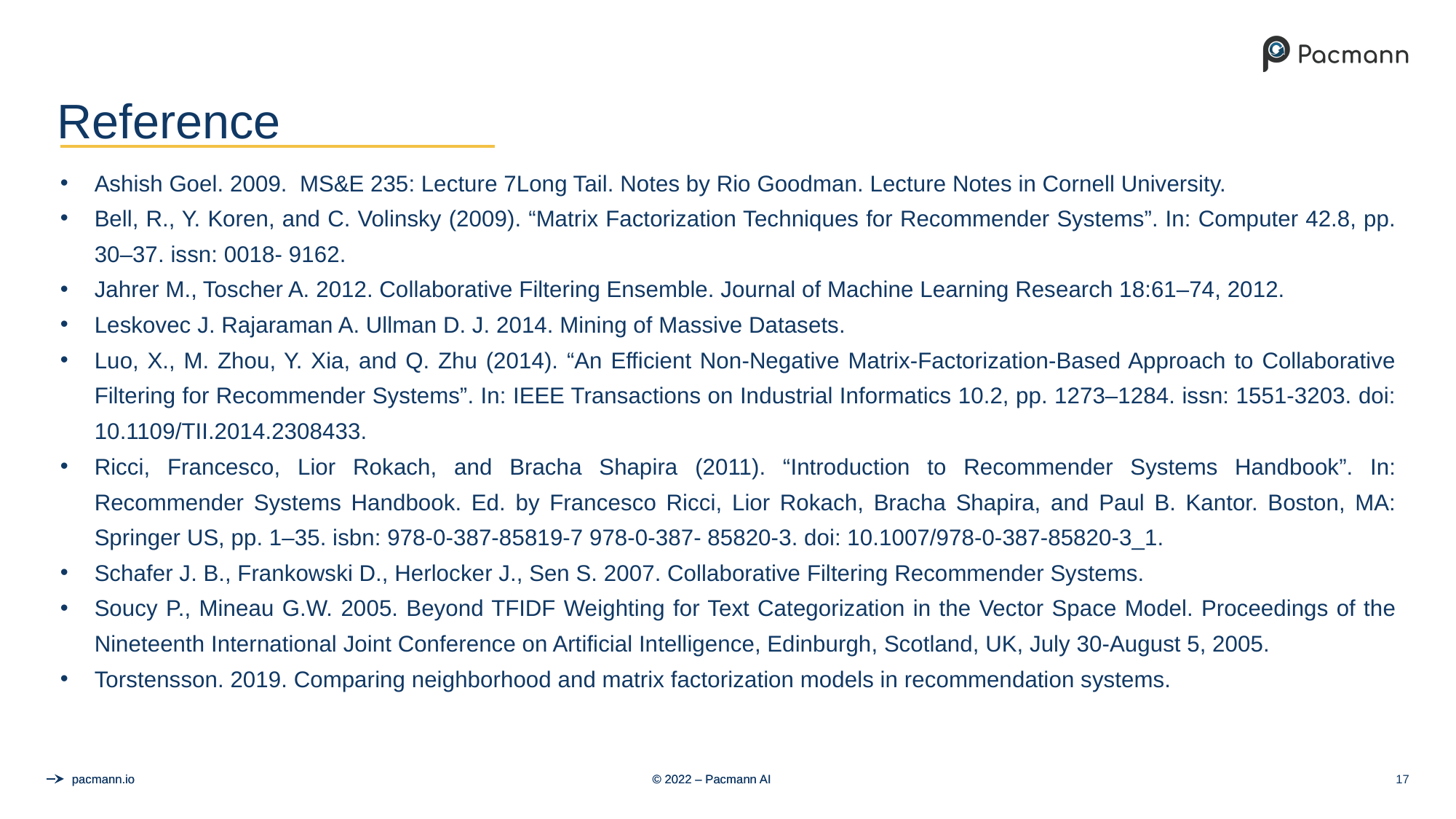

# Reference
Ashish Goel. 2009.  MS&E 235: Lecture 7Long Tail. Notes by Rio Goodman. Lecture Notes in Cornell University.
Bell, R., Y. Koren, and C. Volinsky (2009). “Matrix Factorization Techniques for Recommender Systems”. In: Computer 42.8, pp. 30–37. issn: 0018- 9162.
Jahrer M., Toscher A. 2012. Collaborative Filtering Ensemble. Journal of Machine Learning Research 18:61–74, 2012.
Leskovec J. Rajaraman A. Ullman D. J. 2014. Mining of Massive Datasets.
Luo, X., M. Zhou, Y. Xia, and Q. Zhu (2014). “An Efficient Non-Negative Matrix-Factorization-Based Approach to Collaborative Filtering for Recommender Systems”. In: IEEE Transactions on Industrial Informatics 10.2, pp. 1273–1284. issn: 1551-3203. doi: 10.1109/TII.2014.2308433.
Ricci, Francesco, Lior Rokach, and Bracha Shapira (2011). “Introduction to Recommender Systems Handbook”. In: Recommender Systems Handbook. Ed. by Francesco Ricci, Lior Rokach, Bracha Shapira, and Paul B. Kantor. Boston, MA: Springer US, pp. 1–35. isbn: 978-0-387-85819-7 978-0-387- 85820-3. doi: 10.1007/978-0-387-85820-3_1.
Schafer J. B., Frankowski D., Herlocker J., Sen S. 2007. Collaborative Filtering Recommender Systems.
Soucy P., Mineau G.W. 2005. Beyond TFIDF Weighting for Text Categorization in the Vector Space Model. Proceedings of the Nineteenth International Joint Conference on Artificial Intelligence, Edinburgh, Scotland, UK, July 30-August 5, 2005.
Torstensson. 2019. Comparing neighborhood and matrix factorization models in recommendation systems.